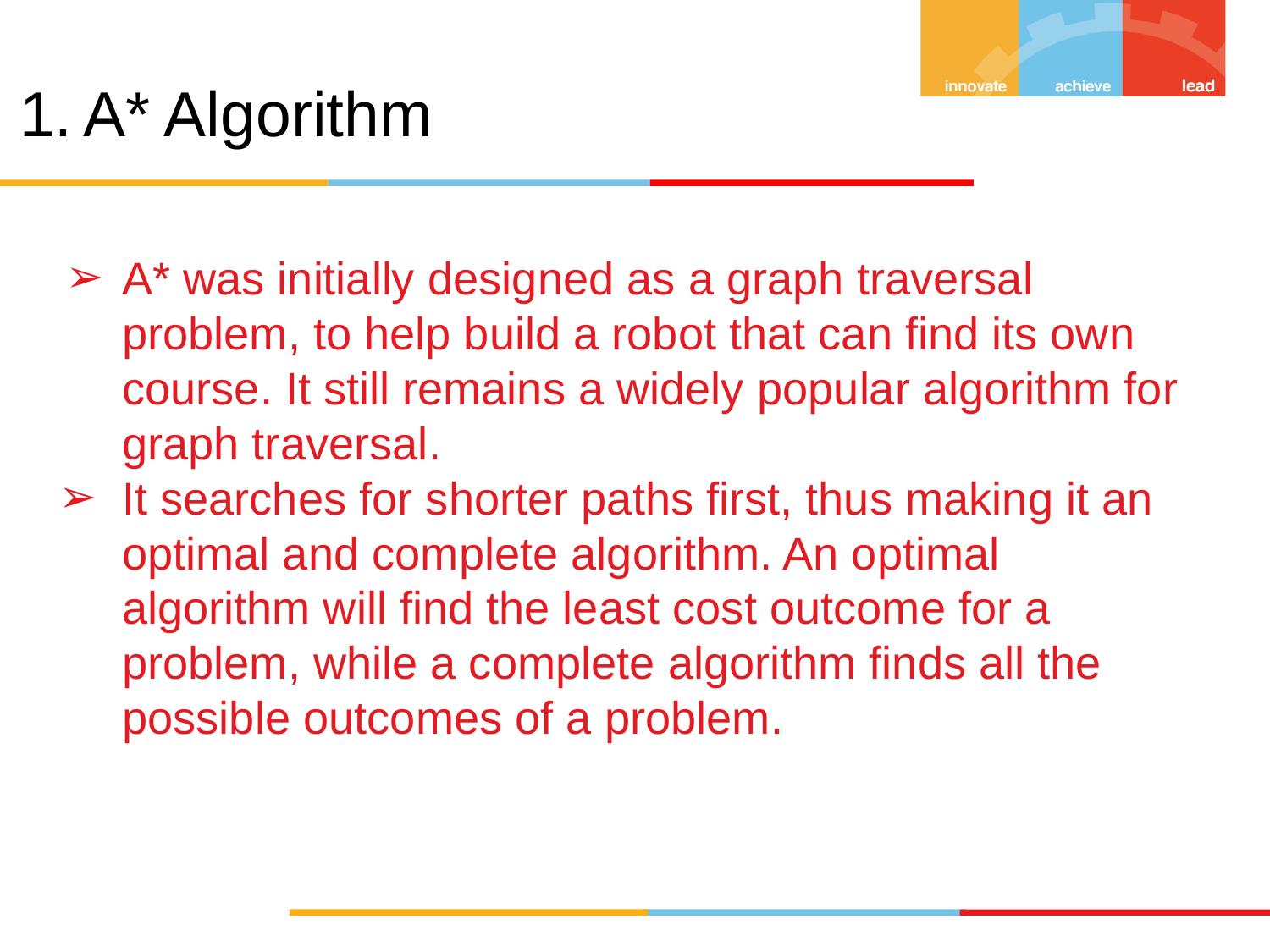

# A* Algorithm
A* was initially designed as a graph traversal problem, to help build a robot that can find its own course. It still remains a widely popular algorithm for graph traversal.
It searches for shorter paths first, thus making it an optimal and complete algorithm. An optimal algorithm will find the least cost outcome for a problem, while a complete algorithm finds all the possible outcomes of a problem.